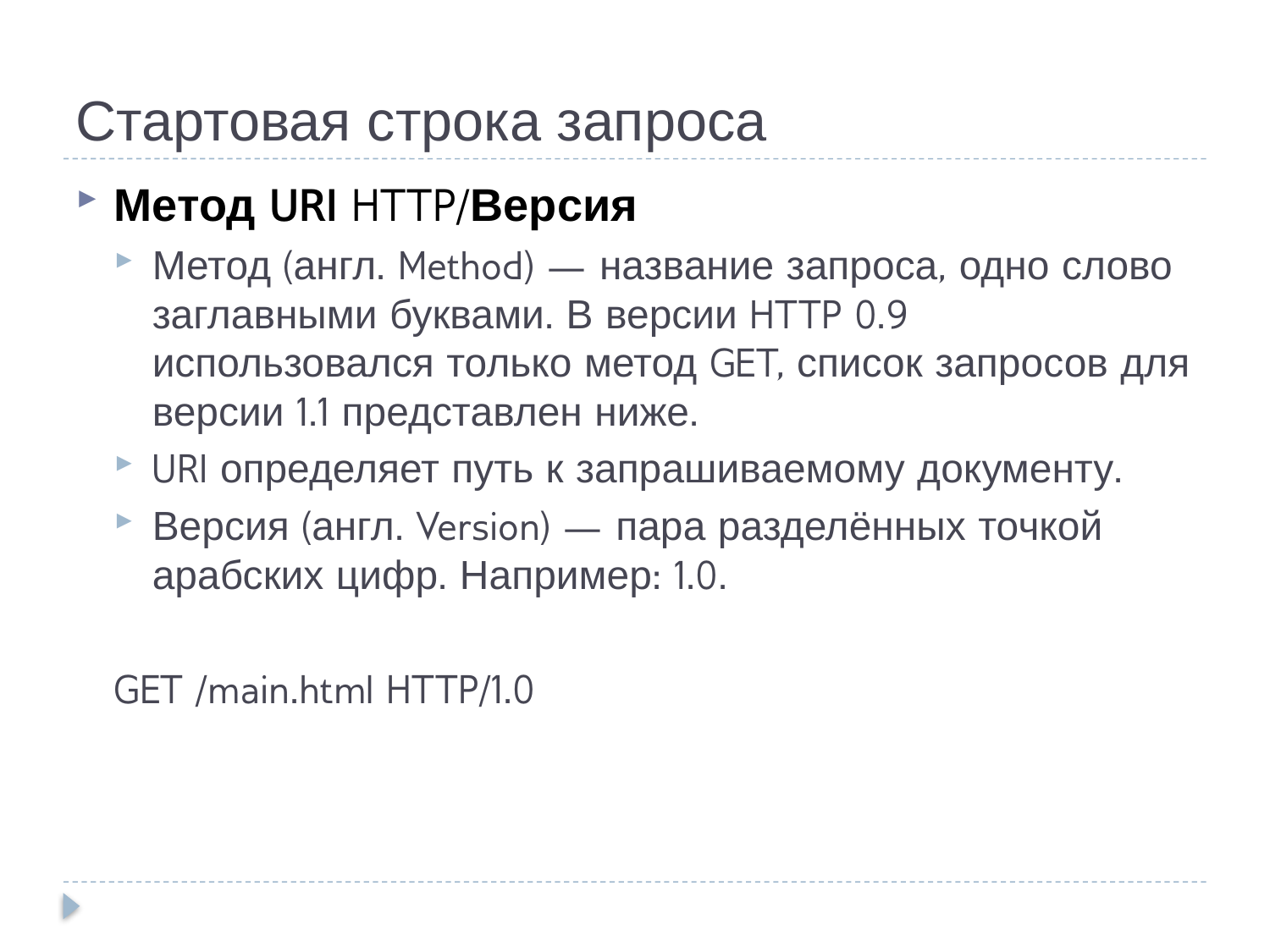

# Стартовая строка запроса
Метод URI HTTP/Версия
Метод (англ. Method) — название запроса, одно слово заглавными буквами. В версии HTTP 0.9 использовался только метод GET, список запросов для версии 1.1 представлен ниже.
URI определяет путь к запрашиваемому документу.
Версия (англ. Version) — пара разделённых точкой арабских цифр. Например: 1.0.

GET /main.html HTTP/1.0